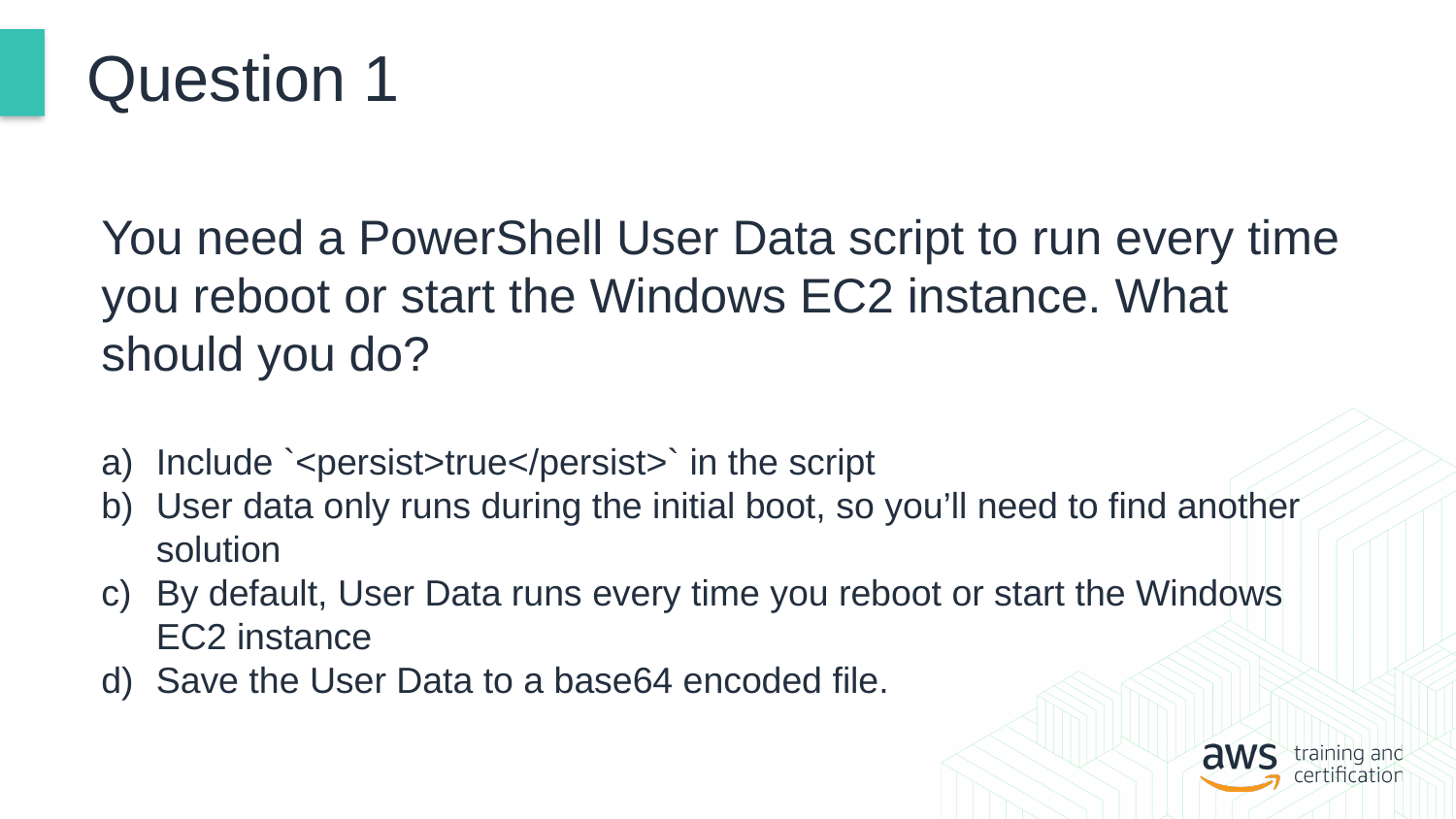

# Question 1
You need a PowerShell User Data script to run every time you reboot or start the Windows EC2 instance. What should you do?

Include `<persist>true</persist>` in the script
User data only runs during the initial boot, so you’ll need to find another solution
By default, User Data runs every time you reboot or start the Windows EC2 instance
Save the User Data to a base64 encoded file.